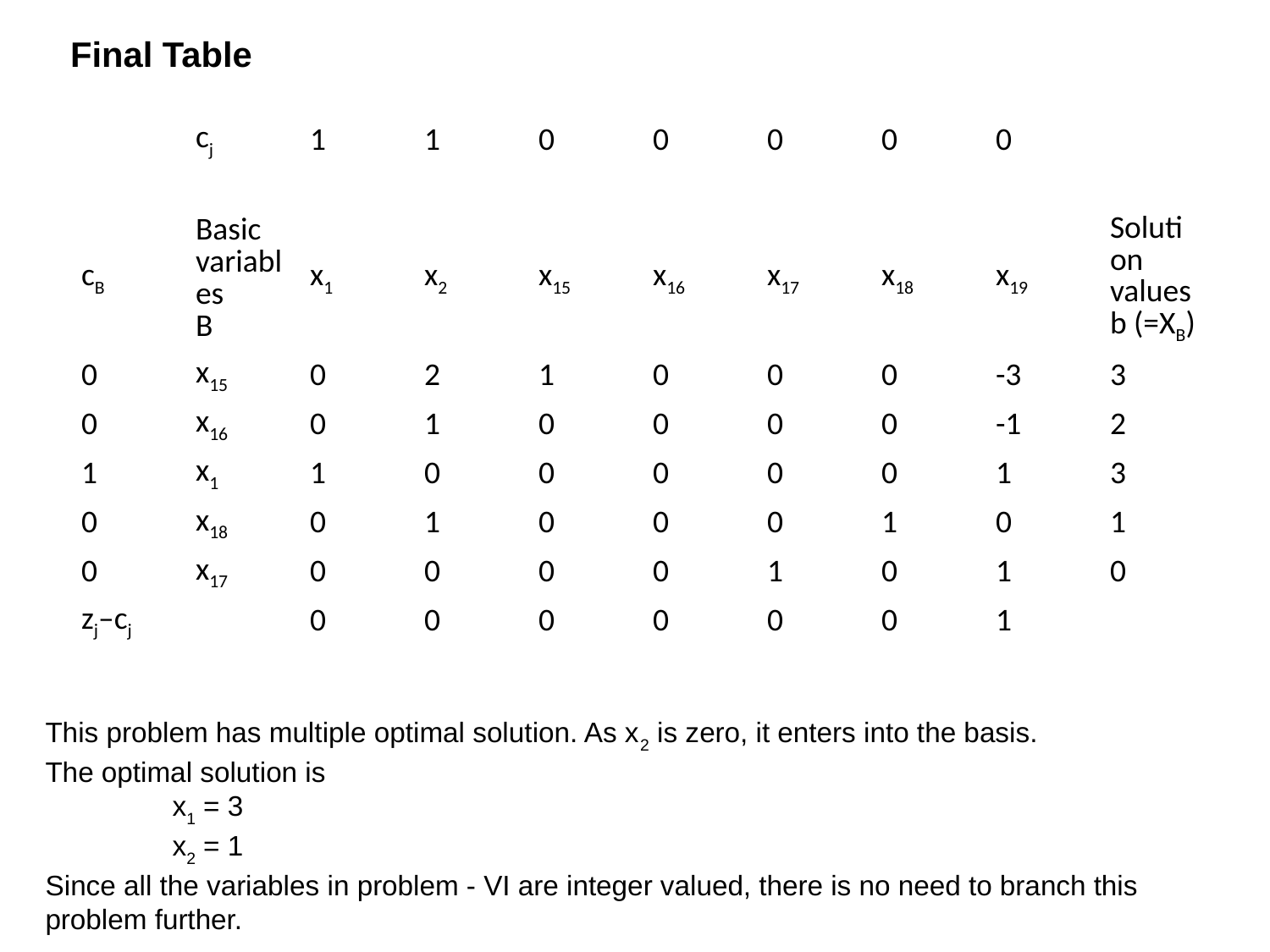

Final Table
|  | cj | 1 | 1 | 0 | 0 | 0 | 0 | 0 |  |
| --- | --- | --- | --- | --- | --- | --- | --- | --- | --- |
| cB | Basic variables B | x1 | x2 | x15 | x16 | x17 | x18 | x19 | Solution values b (=XB) |
| 0 | x15 | 0 | 2 | 1 | 0 | 0 | 0 | -3 | 3 |
| 0 | x16 | 0 | 1 | 0 | 0 | 0 | 0 | -1 | 2 |
| 1 | x1 | 1 | 0 | 0 | 0 | 0 | 0 | 1 | 3 |
| 0 | x18 | 0 | 1 | 0 | 0 | 0 | 1 | 0 | 1 |
| 0 | x17 | 0 | 0 | 0 | 0 | 1 | 0 | 1 | 0 |
| zj–cj |  | 0 | 0 | 0 | 0 | 0 | 0 | 1 |  |
This problem has multiple optimal solution. As x2 is zero, it enters into the basis.
The optimal solution is
	x1 = 3
	x2 = 1
Since all the variables in problem - VI are integer valued, there is no need to branch this problem further.